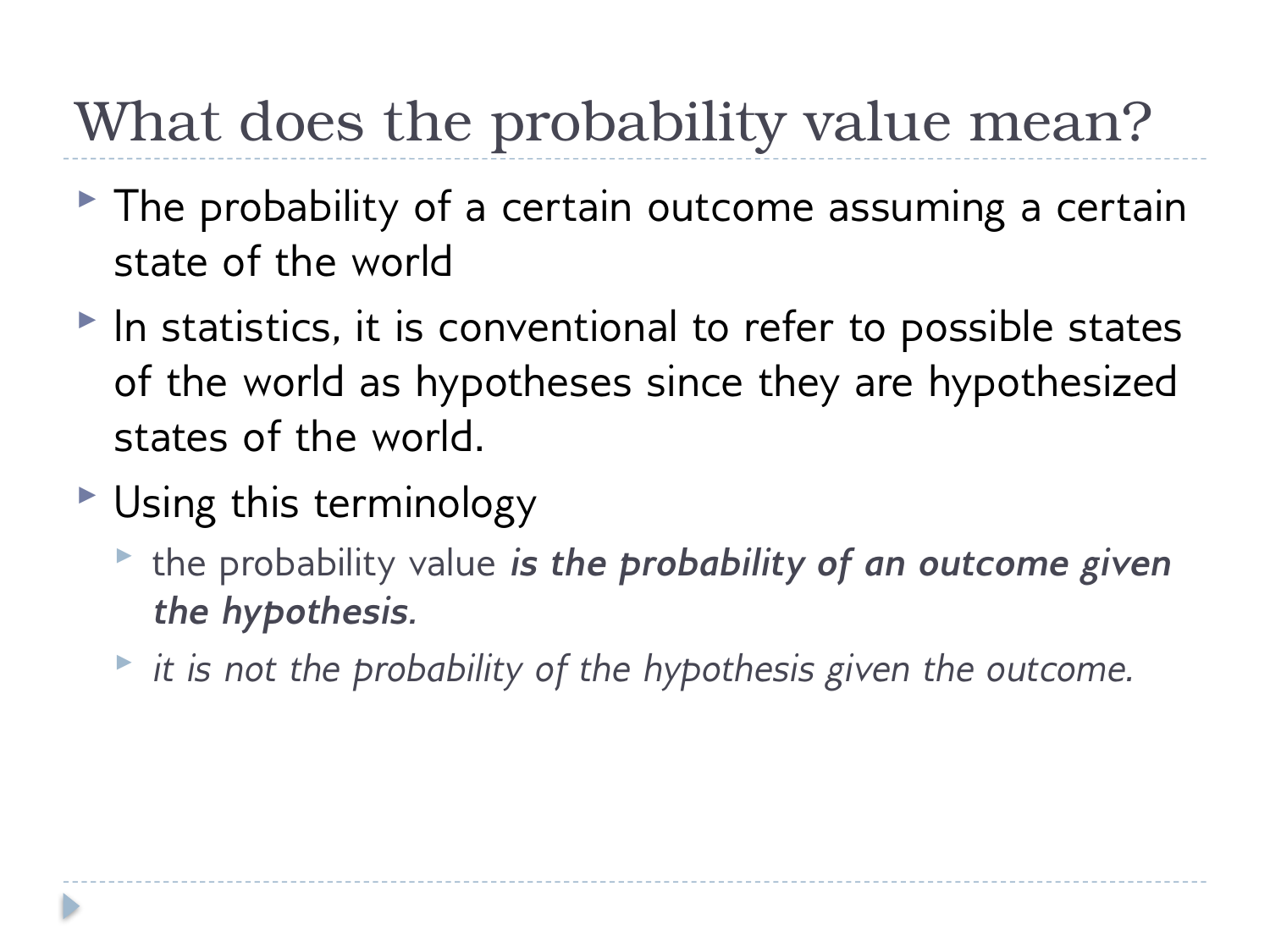

# What does the probability value mean?
The probability of a certain outcome assuming a certain state of the world
In statistics, it is conventional to refer to possible states of the world as hypotheses since they are hypothesized states of the world.
Using this terminology
the probability value is the probability of an outcome given the hypothesis.
it is not the probability of the hypothesis given the outcome.